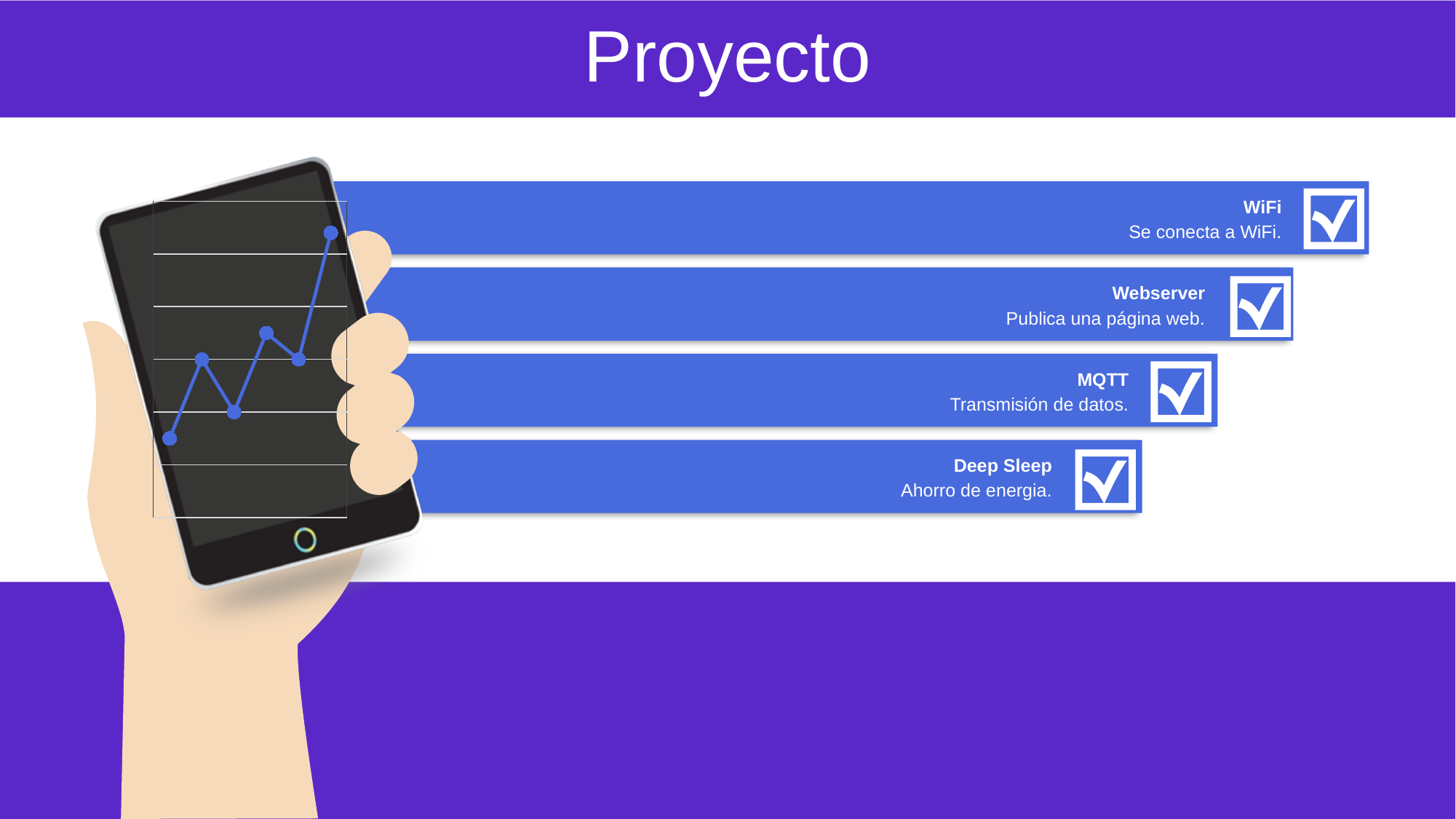

# Proyecto

WiFi
Se conecta a WiFi.

### Chart

| Category | Series 1 |
|---|---|
| Text 1 | 15.0 |
| Text 2 | 30.0 |
| Text 3 | 20.0 |
| Text 4 | 35.0 |
| Text 5 | 30.0 |
| Text 6 | 54.0 |
Webserver
Publica una página web.

MQTT
Transmisión de datos.
Deep Sleep
Ahorro de energia.